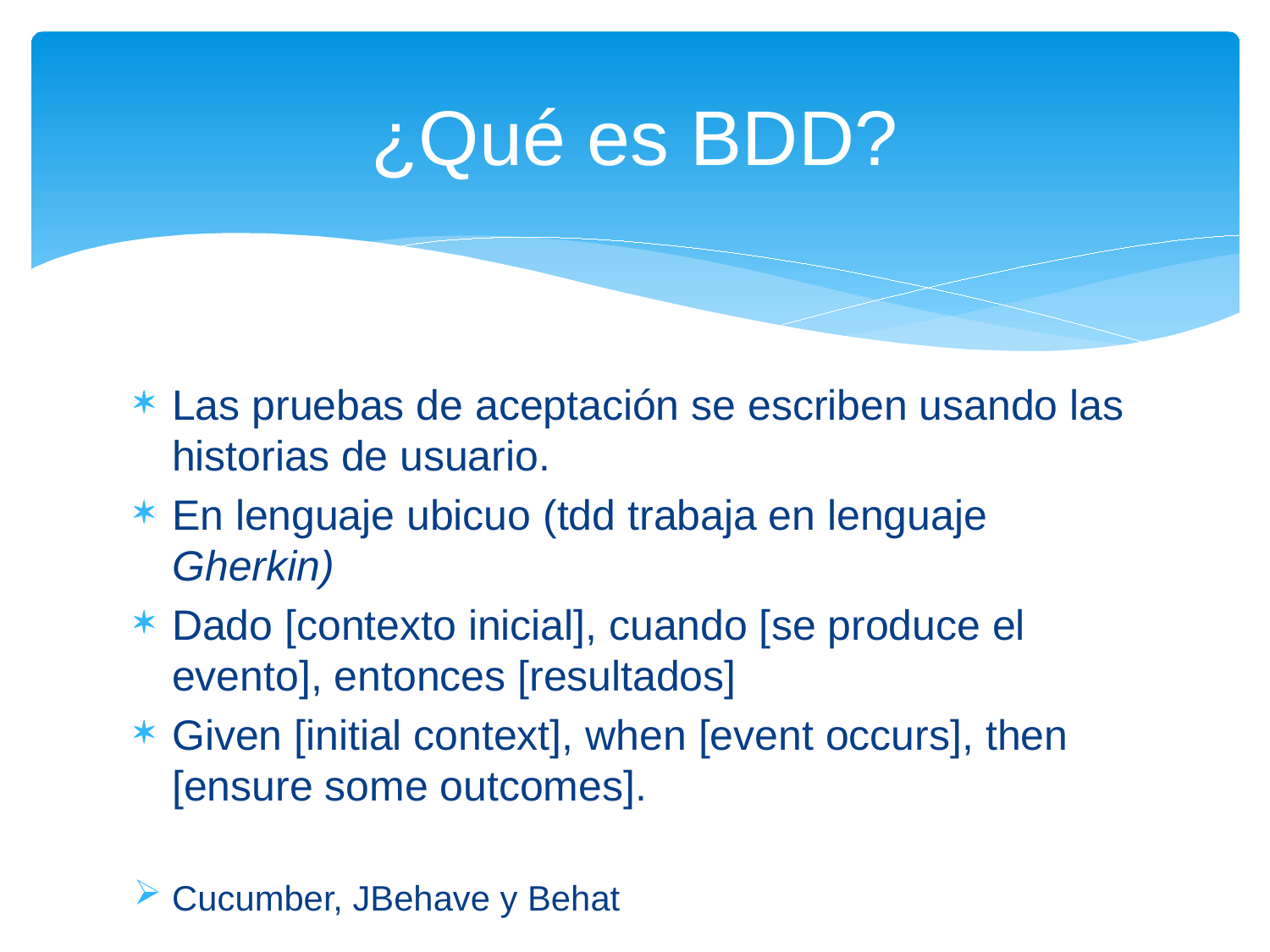

# ¿Qué es BDD?
Las pruebas de aceptación se escriben usando las historias de usuario.
En lenguaje ubicuo (tdd trabaja en lenguaje Gherkin)
Dado [contexto inicial], cuando [se produce el evento], entonces [resultados]
Given [initial context], when [event occurs], then [ensure some outcomes].

Cucumber, JBehave y Behat